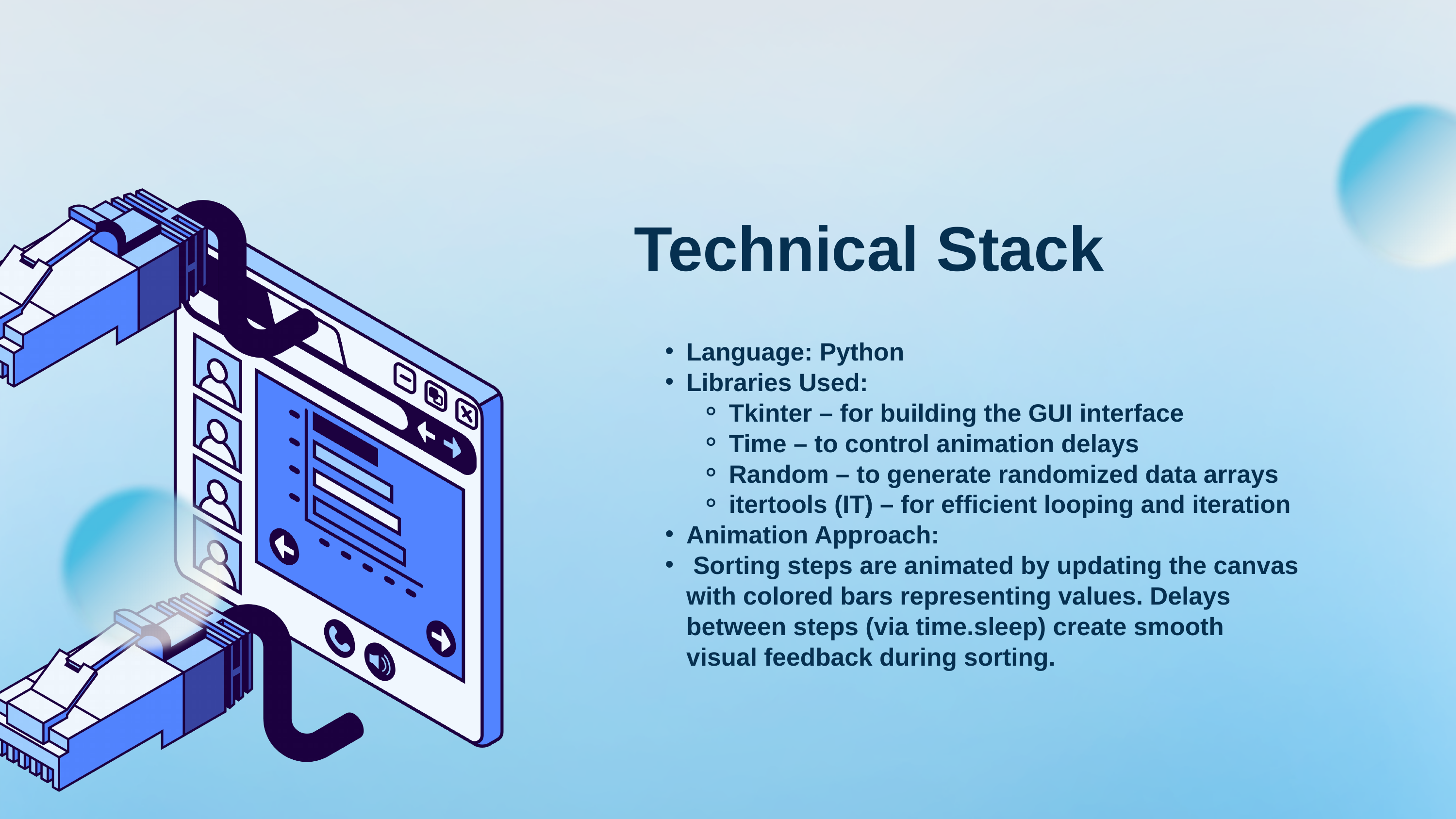

Technical Stack
Language: Python
Libraries Used:
Tkinter – for building the GUI interface
Time – to control animation delays
Random – to generate randomized data arrays
itertools (IT) – for efficient looping and iteration
Animation Approach:
 Sorting steps are animated by updating the canvas with colored bars representing values. Delays between steps (via time.sleep) create smooth visual feedback during sorting.